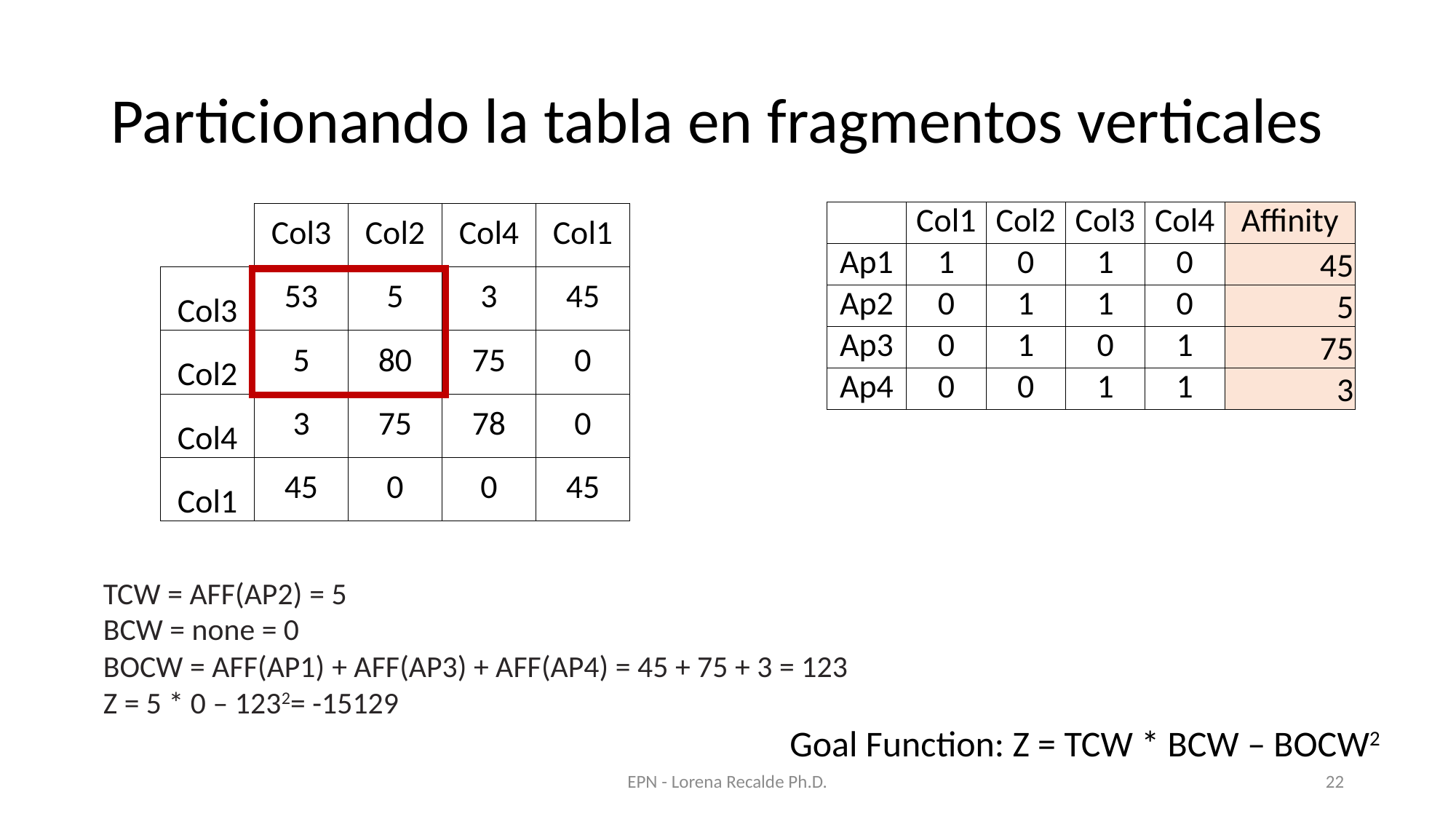

# Particionando la tabla en fragmentos verticales
|  | Col1 | Col2 | Col3 | Col4 | Affinity |
| --- | --- | --- | --- | --- | --- |
| Ap1 | 1 | 0 | 1 | 0 | 45 |
| Ap2 | 0 | 1 | 1 | 0 | 5 |
| Ap3 | 0 | 1 | 0 | 1 | 75 |
| Ap4 | 0 | 0 | 1 | 1 | 3 |
|  | Col3 | Col2 | Col4 | Col1 |
| --- | --- | --- | --- | --- |
| Col3 | 53 | 5 | 3 | 45 |
| Col2 | 5 | 80 | 75 | 0 |
| Col4 | 3 | 75 | 78 | 0 |
| Col1 | 45 | 0 | 0 | 45 |

TCW = AFF(AP2) = 5
BCW = none = 0
BOCW = AFF(AP1) + AFF(AP3) + AFF(AP4) = 45 + 75 + 3 = 123
Z = 5 * 0 – 1232= -15129
Goal Function: Z = TCW * BCW – BOCW2
EPN - Lorena Recalde Ph.D.
22